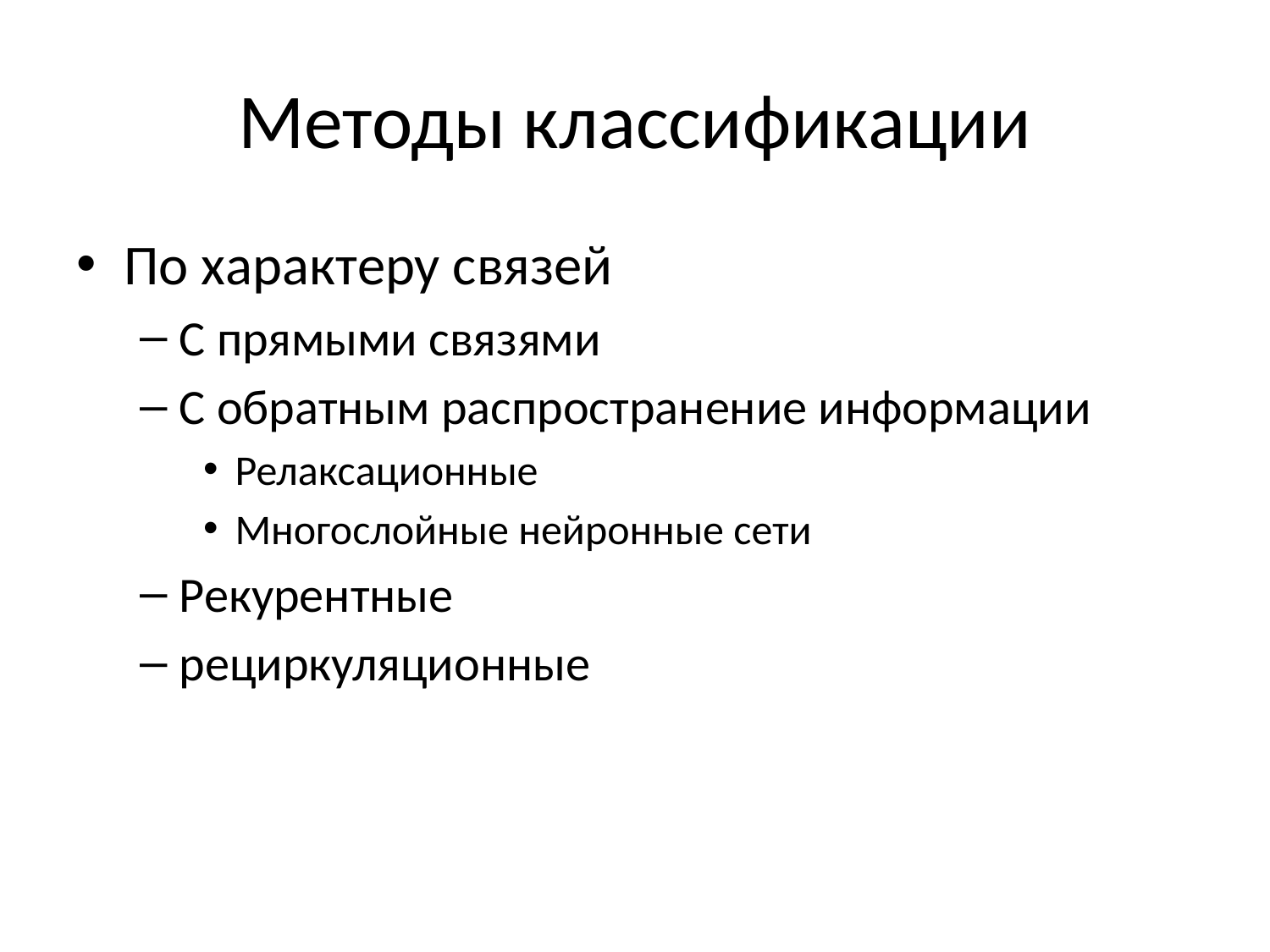

# Методы классификации
По характеру связей
С прямыми связями
С обратным распространение информации
Релаксационные
Многослойные нейронные сети
Рекурентные
рециркуляционные